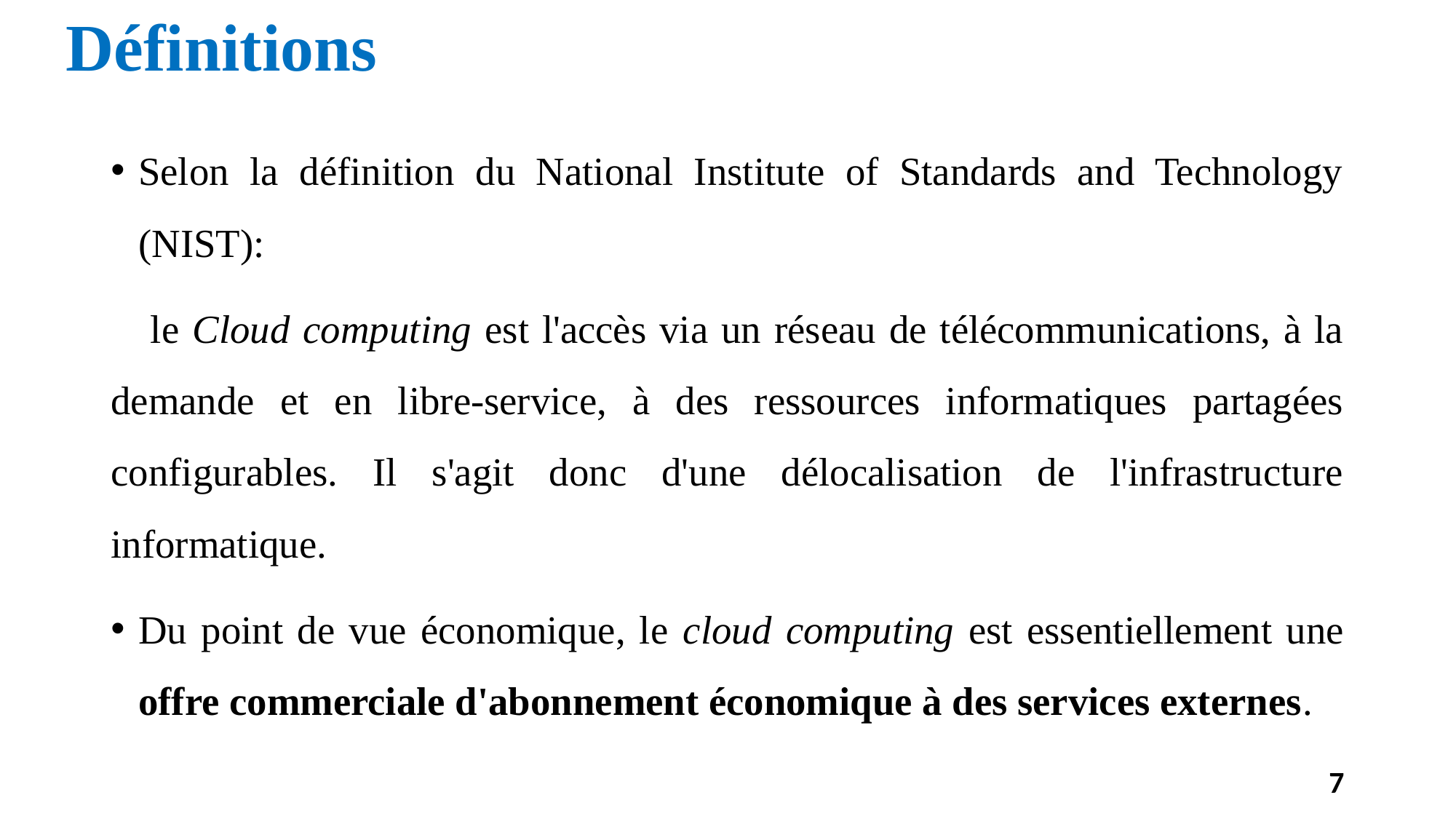

# Définitions
Selon la définition du National Institute of Standards and Technology (NIST):
   le Cloud computing est l'accès via un réseau de télécommunications, à la demande et en libre-service, à des ressources informatiques partagées configurables. Il s'agit donc d'une délocalisation de l'infrastructure informatique.
Du point de vue économique, le cloud computing est essentiellement une offre commerciale d'abonnement économique à des services externes.

7